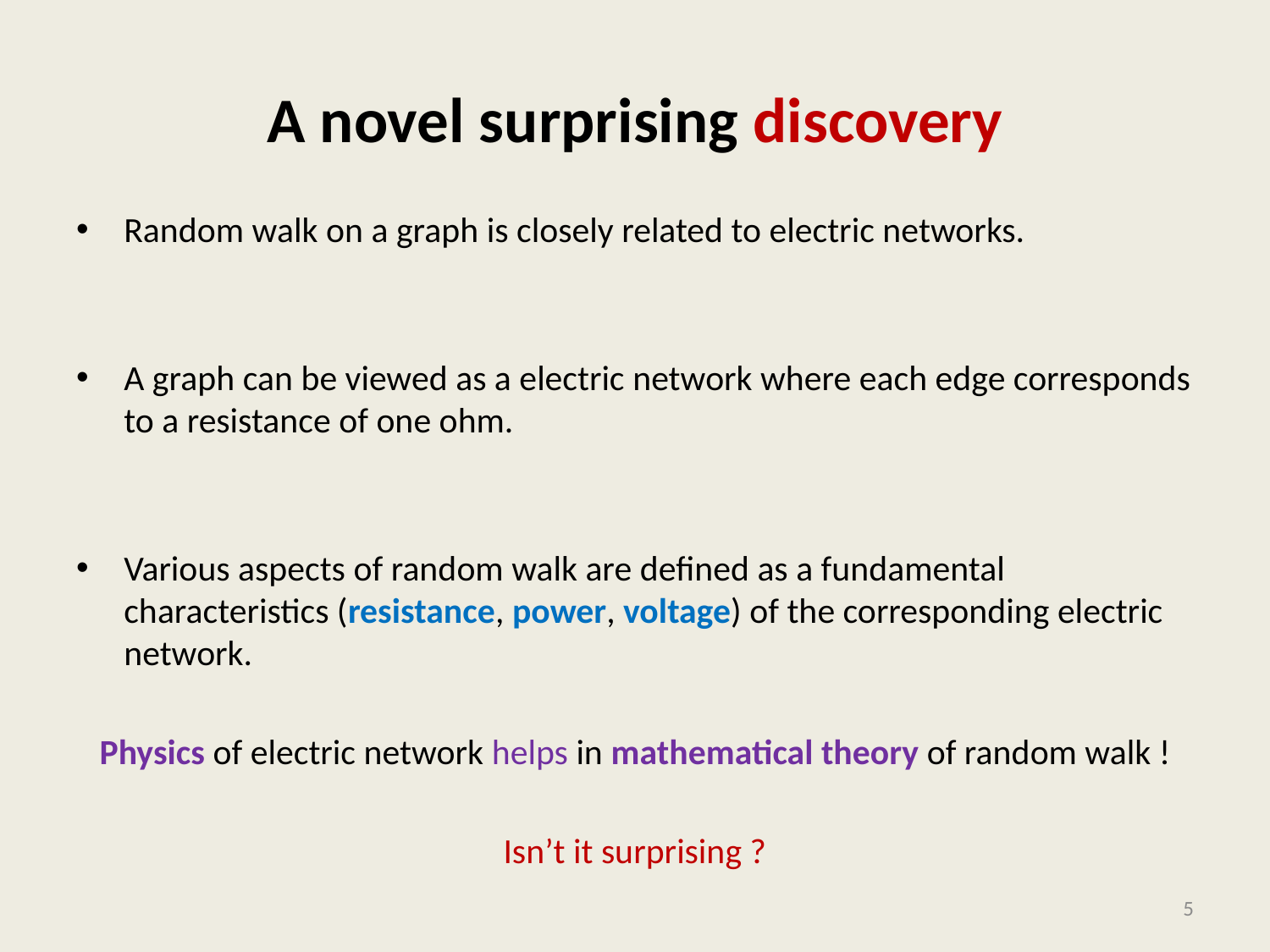

# A novel surprising discovery
Random walk on a graph is closely related to electric networks.

A graph can be viewed as a electric network where each edge corresponds to a resistance of one ohm.

Various aspects of random walk are defined as a fundamental characteristics (resistance, power, voltage) of the corresponding electric network.

Physics of electric network helps in mathematical theory of random walk !

Isn’t it surprising ?
5